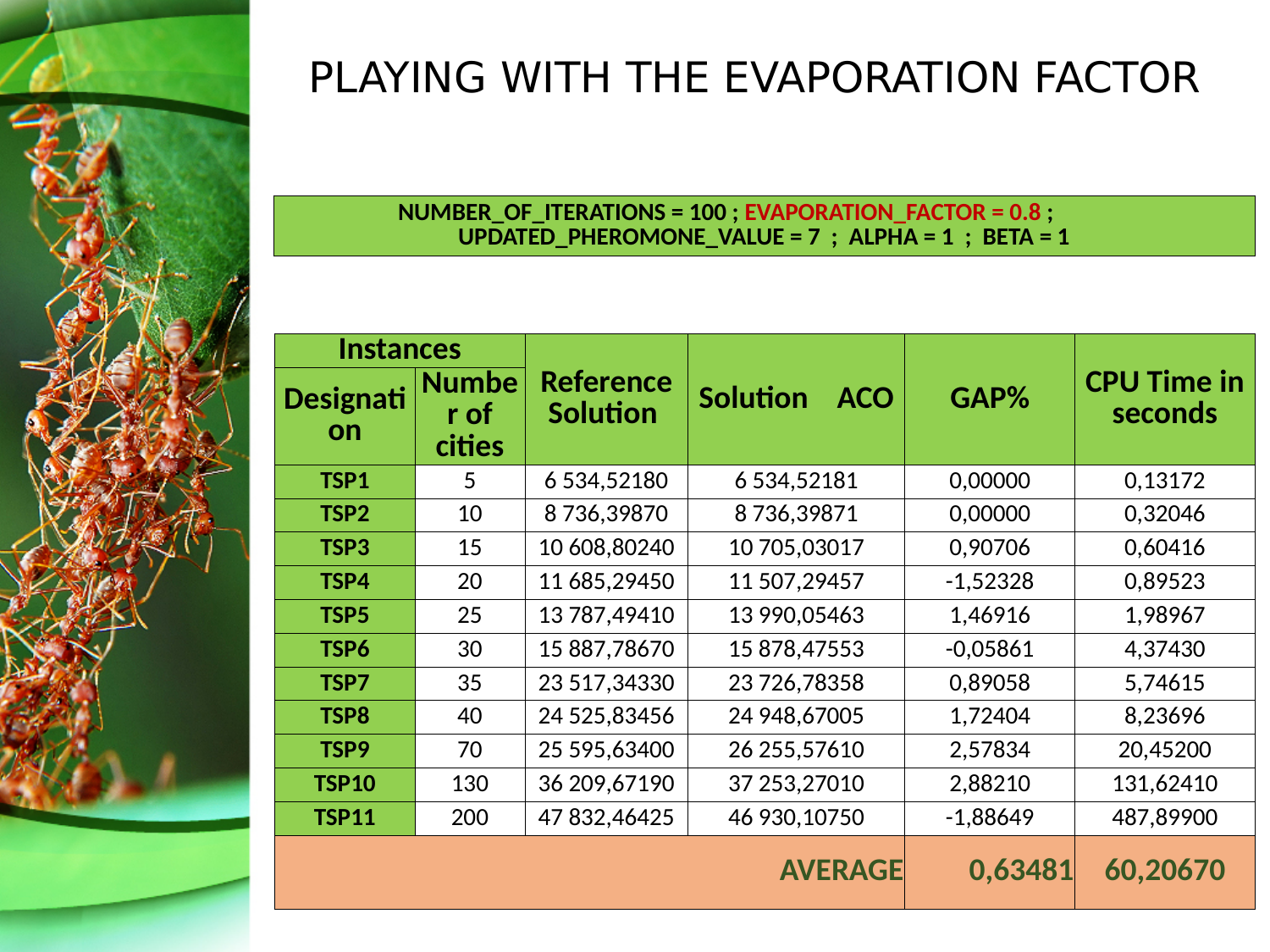

# PLAYING WITH THE EVAPORATION FACTOR
| NUMBER\_OF\_ITERATIONS = 100 ; EVAPORATION\_FACTOR = 0.8 ; UPDATED\_PHEROMONE\_VALUE = 7 ; ALPHA = 1 ; BETA = 1 |
| --- |

| Instances |  | Reference Solution | Solution ACO | GAP% | CPU Time in seconds |
| --- | --- | --- | --- | --- | --- |
| Designation | Number of cities |  |  |  |  |
| TSP1 | 5 | 6 534,52180 | 6 534,52181 | 0,00000 | 0,13172 |
| TSP2 | 10 | 8 736,39870 | 8 736,39871 | 0,00000 | 0,32046 |
| TSP3 | 15 | 10 608,80240 | 10 705,03017 | 0,90706 | 0,60416 |
| TSP4 | 20 | 11 685,29450 | 11 507,29457 | -1,52328 | 0,89523 |
| TSP5 | 25 | 13 787,49410 | 13 990,05463 | 1,46916 | 1,98967 |
| TSP6 | 30 | 15 887,78670 | 15 878,47553 | -0,05861 | 4,37430 |
| TSP7 | 35 | 23 517,34330 | 23 726,78358 | 0,89058 | 5,74615 |
| TSP8 | 40 | 24 525,83456 | 24 948,67005 | 1,72404 | 8,23696 |
| TSP9 | 70 | 25 595,63400 | 26 255,57610 | 2,57834 | 20,45200 |
| TSP10 | 130 | 36 209,67190 | 37 253,27010 | 2,88210 | 131,62410 |
| TSP11 | 200 | 47 832,46425 | 46 930,10750 | -1,88649 | 487,89900 |
| AVERAGE |  |  |  | 0,63481 | 60,20670 |